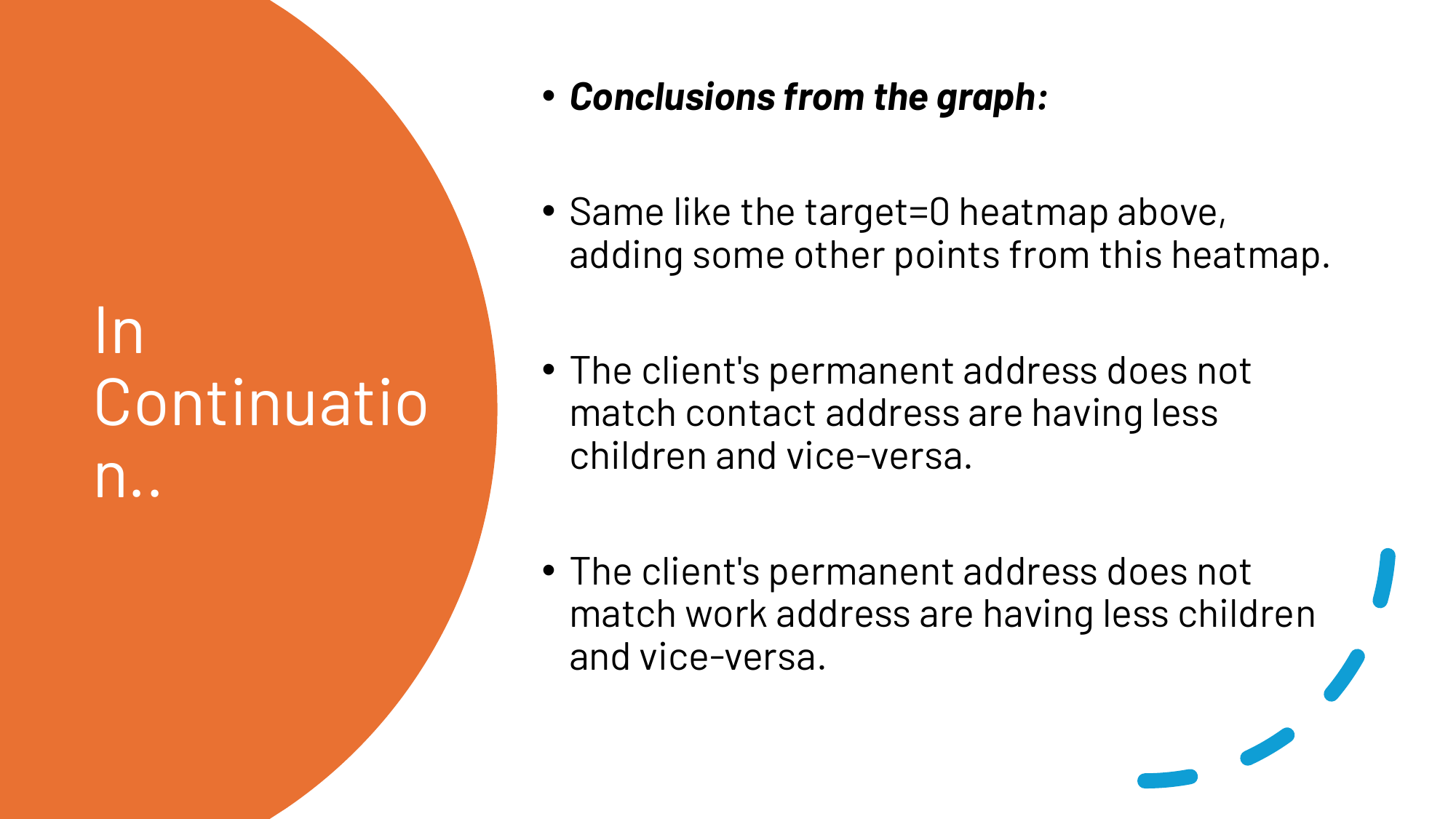

Conclusions from the graph:

Same like the target=0 heatmap above, adding some other points from this heatmap.

The client's permanent address does not match contact address are having less children and vice-versa.

The client's permanent address does not match work address are having less children and vice-versa.

In Continuation..